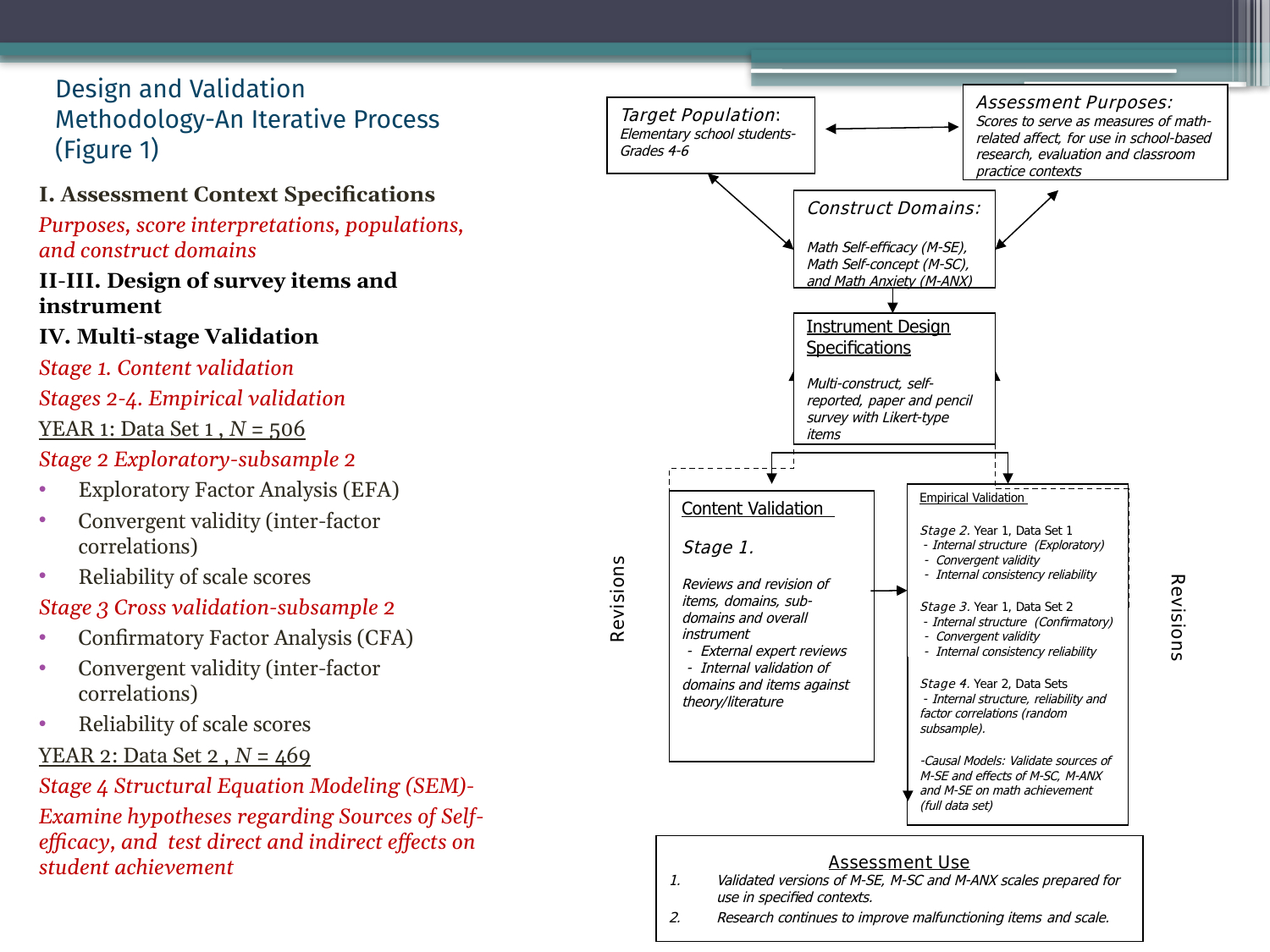

# Design and Validation Methodology-An Iterative Process (Figure 1)
Target Population:
Elementary school students-
Grades 4-6
Assessment Purposes:
Scores to serve as measures of math-related affect, for use in school-based research, evaluation and classroom practice contexts
Construct Domains:
Math Self-efficacy (M-SE), Math Self-concept (M-SC), and Math Anxiety (M-ANX)
Instrument Design Specifications
Multi-construct, self-reported, paper and pencil survey with Likert-type items
Empirical Validation
Stage 2. Year 1, Data Set 1
 - Internal structure  (Exploratory)
 -  Convergent validity
 -  Internal consistency reliability
Stage 3. Year 1, Data Set 2
 - Internal structure  (Confirmatory)
 -  Convergent validity
 -  Internal consistency reliability
Stage 4. Year 2, Data Sets
 - Internal structure, reliability and factor correlations (random subsample).
-Causal Models: Validate sources of M-SE and effects of M-SC, M-ANX and M-SE on math achievement (full data set)
Content Validation
Stage 1.
Reviews and revision of items, domains, sub-domains and overall instrument
 -  External expert reviews
 -  Internal validation of domains and items against theory/literature
Revisions
Revisions
Assessment Use
Validated versions of M-SE, M-SC and M-ANX scales prepared for use in specified contexts.
Research continues to improve malfunctioning items and scale.
I. Assessment Context Specifications
Purposes, score interpretations, populations, and construct domains
II-III. Design of survey items and instrument
IV. Multi-stage Validation
Stage 1. Content validation
Stages 2-4. Empirical validation
YEAR 1: Data Set 1 , N = 506
Stage 2 Exploratory-subsample 2
Exploratory Factor Analysis (EFA)
Convergent validity (inter-factor correlations)
Reliability of scale scores
Stage 3 Cross validation-subsample 2
Confirmatory Factor Analysis (CFA)
Convergent validity (inter-factor correlations)
Reliability of scale scores
YEAR 2: Data Set 2 , N = 469
Stage 4 Structural Equation Modeling (SEM)-
Examine hypotheses regarding Sources of Self-efficacy, and  test direct and indirect effects on student achievement
(Chatterji, 2003)